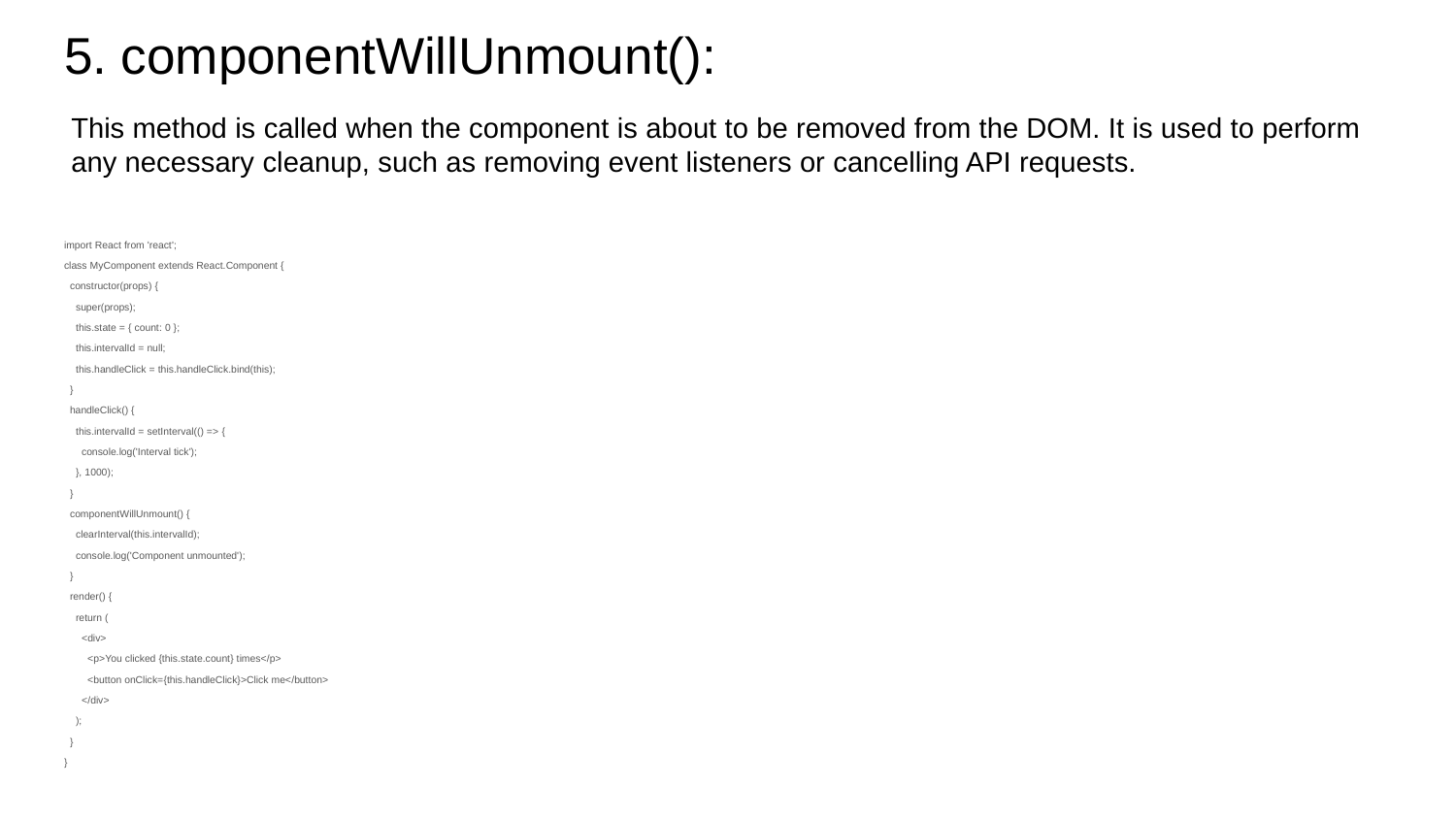

# 5. componentWillUnmount():
This method is called when the component is about to be removed from the DOM. It is used to perform any necessary cleanup, such as removing event listeners or cancelling API requests.
import React from 'react';
class MyComponent extends React.Component {
  constructor(props) {
    super(props);
    this.state = { count: 0 };
    this.intervalId = null;
    this.handleClick = this.handleClick.bind(this);
  }
  handleClick() {
    this.intervalId = setInterval(() => {
      console.log('Interval tick');
    }, 1000);
  }
  componentWillUnmount() {
    clearInterval(this.intervalId);
    console.log('Component unmounted');
  }
  render() {
    return (
      <div>
        <p>You clicked {this.state.count} times</p>
        <button onClick={this.handleClick}>Click me</button>
      </div>
    );
  }
}